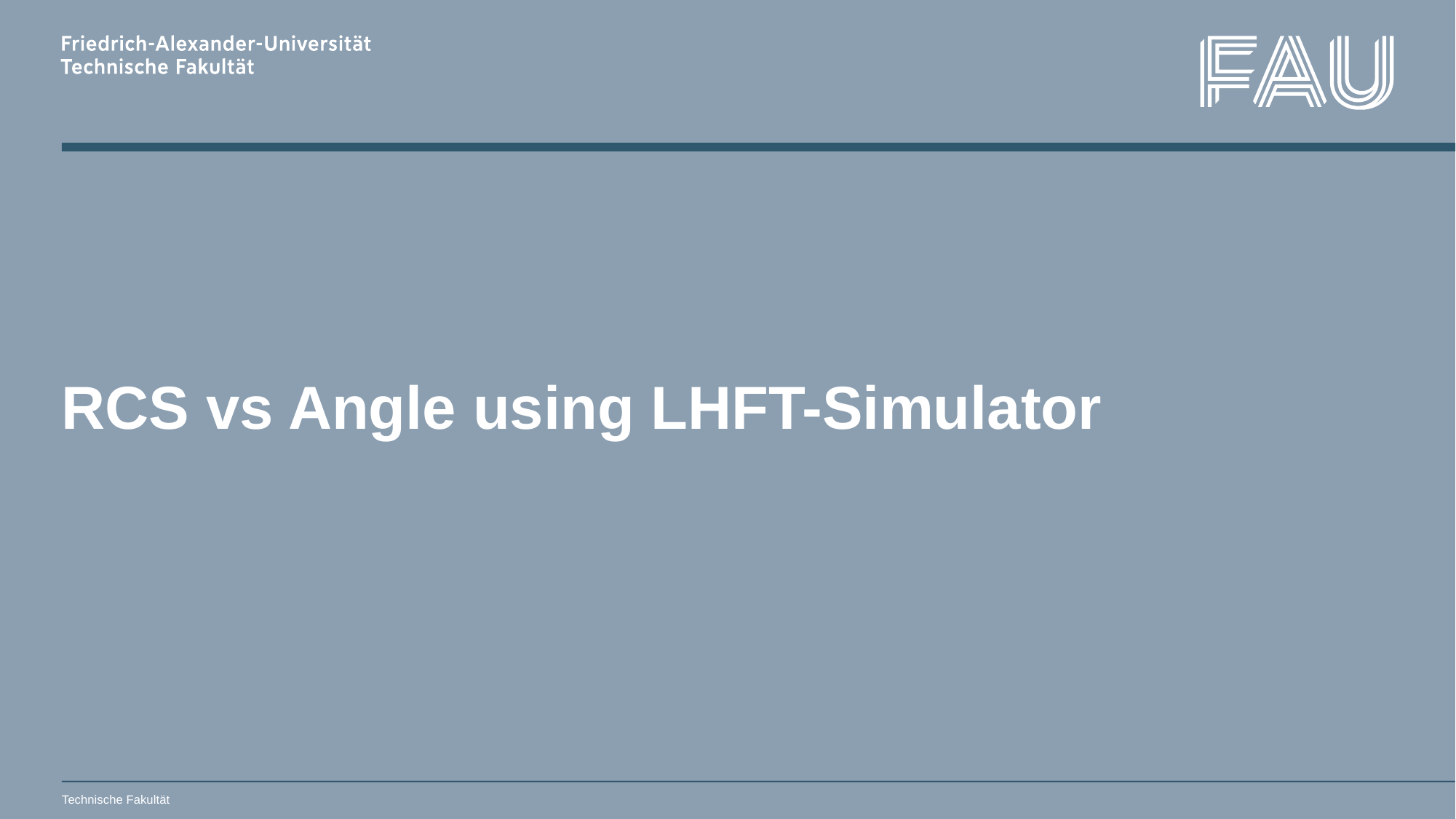

# RCS vs Angle using LHFT-Simulator
Technische Fakultät

9